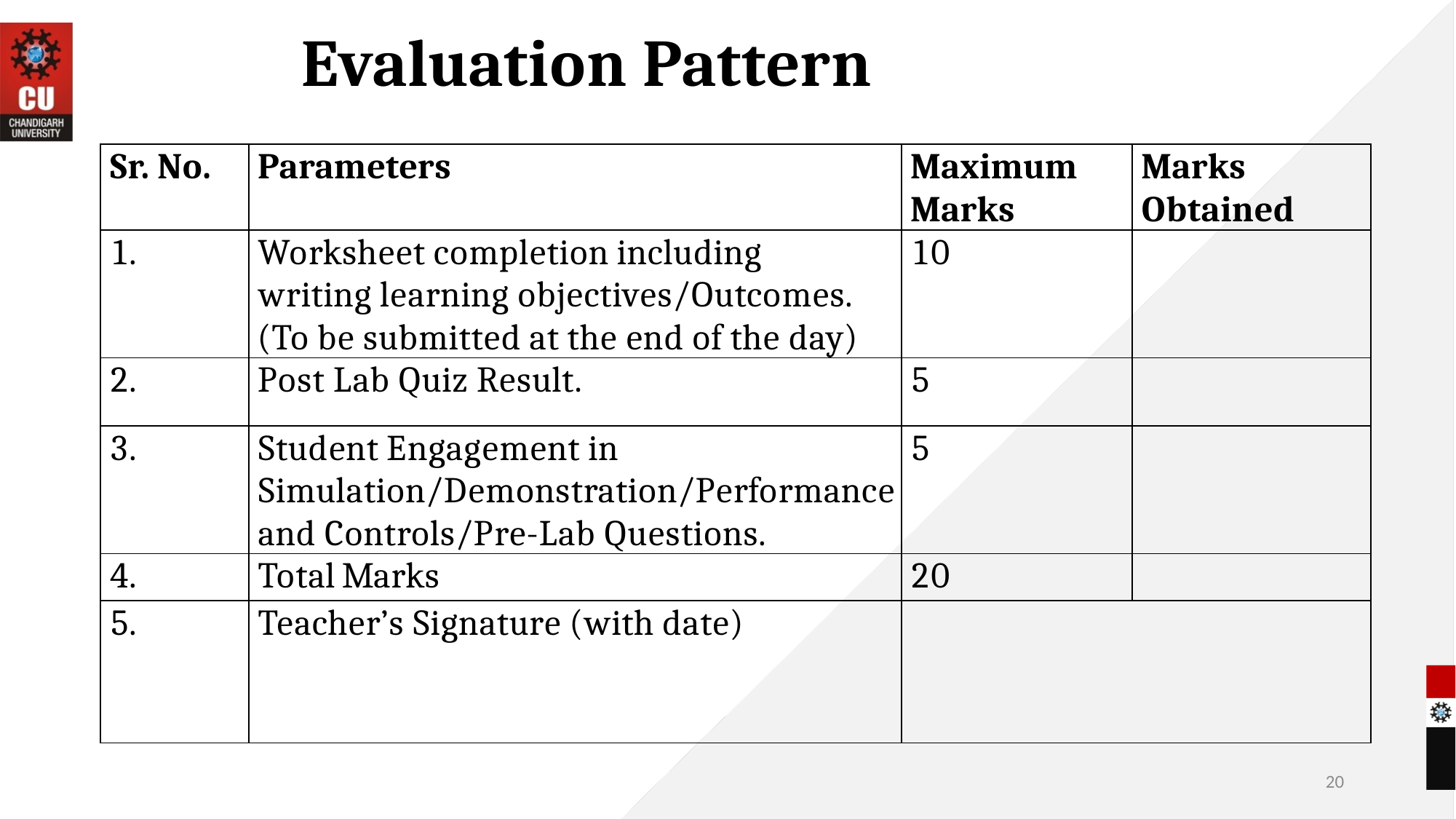

# Evaluation Pattern
| Sr. No. | Parameters | Maximum Marks | Marks Obtained |
| --- | --- | --- | --- |
| 1. | Worksheet completion including writing learning objectives/Outcomes. (To be submitted at the end of the day) | 10 |  |
| 2. | Post Lab Quiz Result. | 5 |  |
| 3. | Student Engagement in Simulation/Demonstration/Performance and Controls/Pre-Lab Questions. | 5 |  |
| 4. | Total Marks | 20 |  |
| 5. | Teacher’s Signature (with date) |  |  |
20